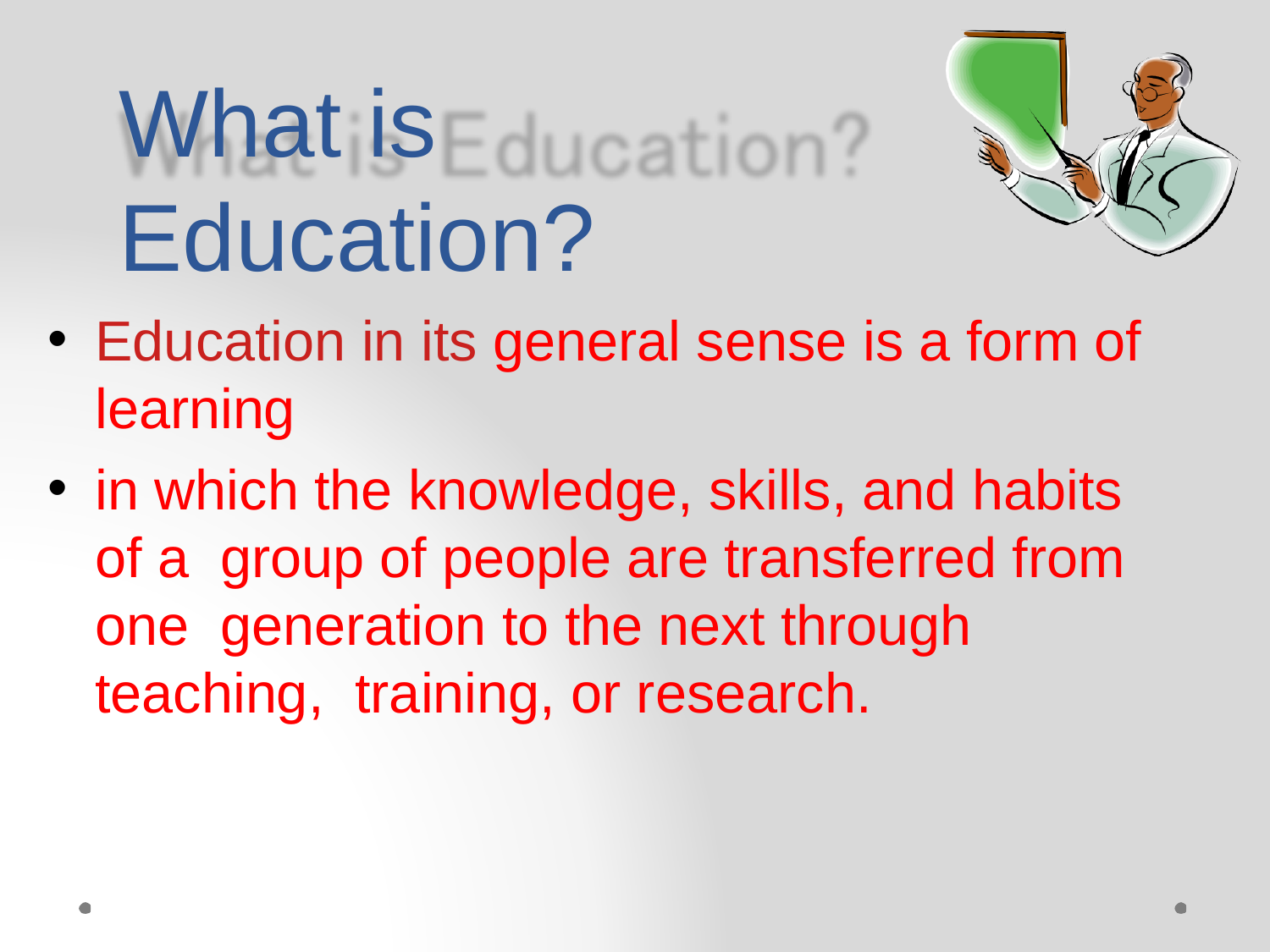

What is Education?
Education in its general sense is a form of  learning
in which the knowledge, skills, and habits of a  group of people are transferred from one  generation to the next through teaching,  training, or research.